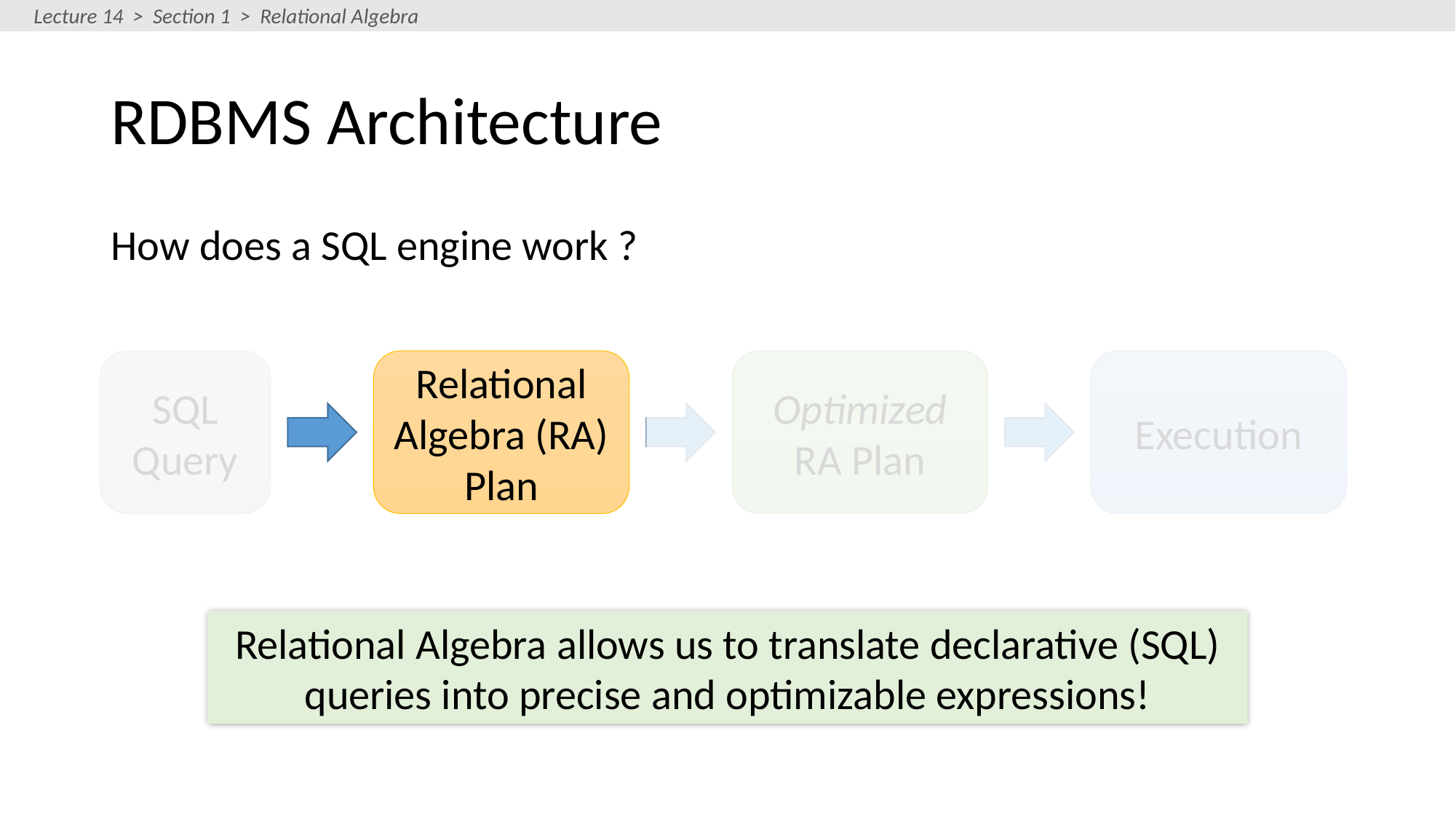

Lecture 14  >  Section 1  >  Relational Algebra
# RDBMS Architecture
How does a SQL engine work ?

Relational Algebra (RA) Plan
Execution
SQL Query
Optimized RA Plan

Relational Algebra allows us to translate declarative (SQL) queries into precise and optimizable expressions!